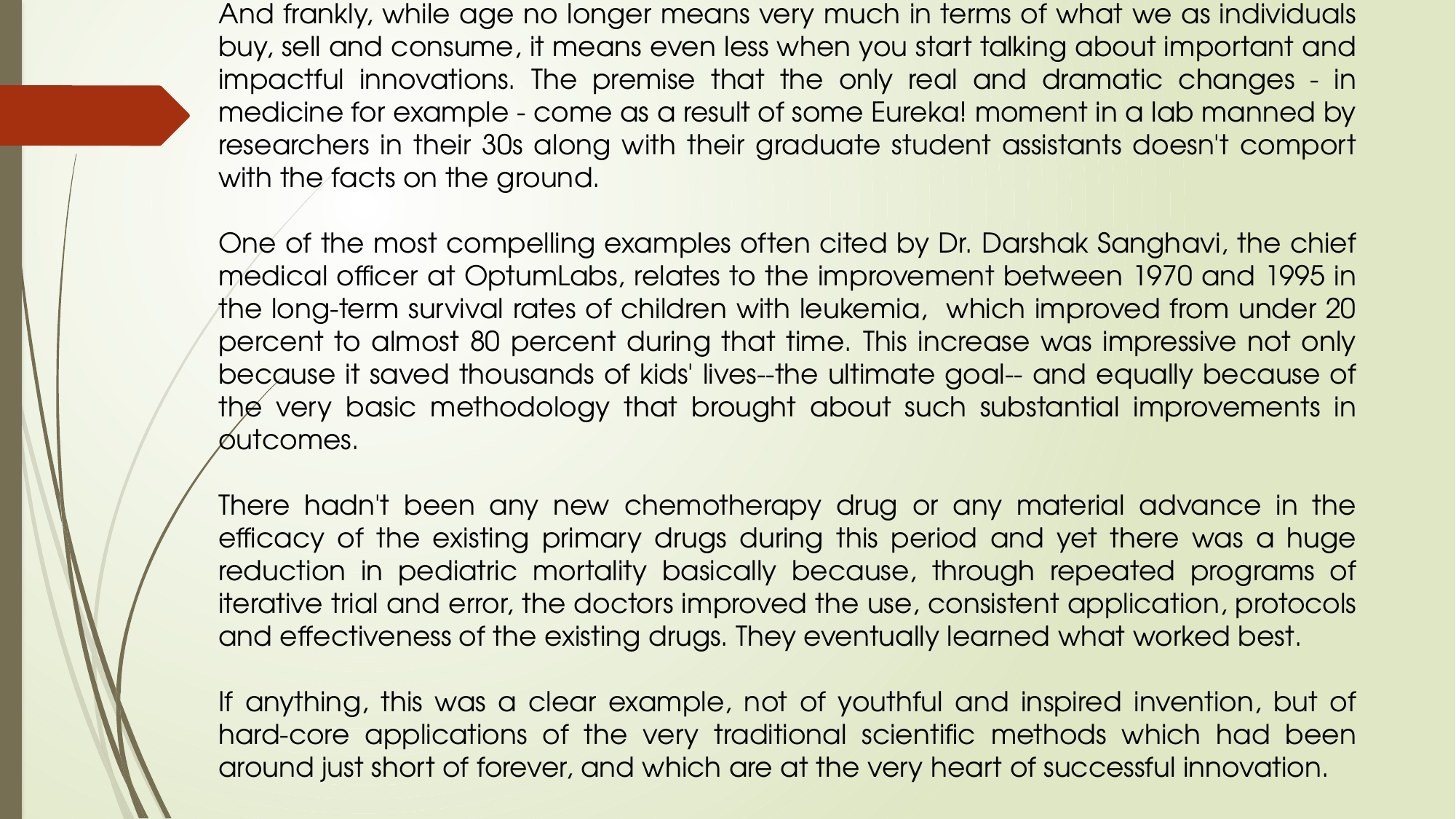

And frankly, while age no longer means very much in terms of what we as individuals buy, sell and consume, it means even less when you start talking about important and impactful innovations. The premise that the only real and dramatic changes - in medicine for example - come as a result of some Eureka! moment in a lab manned by researchers in their 30s along with their graduate student assistants doesn't comport with the facts on the ground.

One of the most compelling examples often cited by Dr. Darshak Sanghavi, the chief medical officer at OptumLabs, relates to the improvement between 1970 and 1995 in the long-term survival rates of children with leukemia,  which improved from under 20 percent to almost 80 percent during that time. This increase was impressive not only because it saved thousands of kids' lives--the ultimate goal-- and equally because of the very basic methodology that brought about such substantial improvements in outcomes.

There hadn't been any new chemotherapy drug or any material advance in the efficacy of the existing primary drugs during this period and yet there was a huge reduction in pediatric mortality basically because, through repeated programs of iterative trial and error, the doctors improved the use, consistent application, protocols and effectiveness of the existing drugs. They eventually learned what worked best.

If anything, this was a clear example, not of youthful and inspired invention, but of hard-core applications of the very traditional scientific methods which had been around just short of forever, and which are at the very heart of successful innovation.